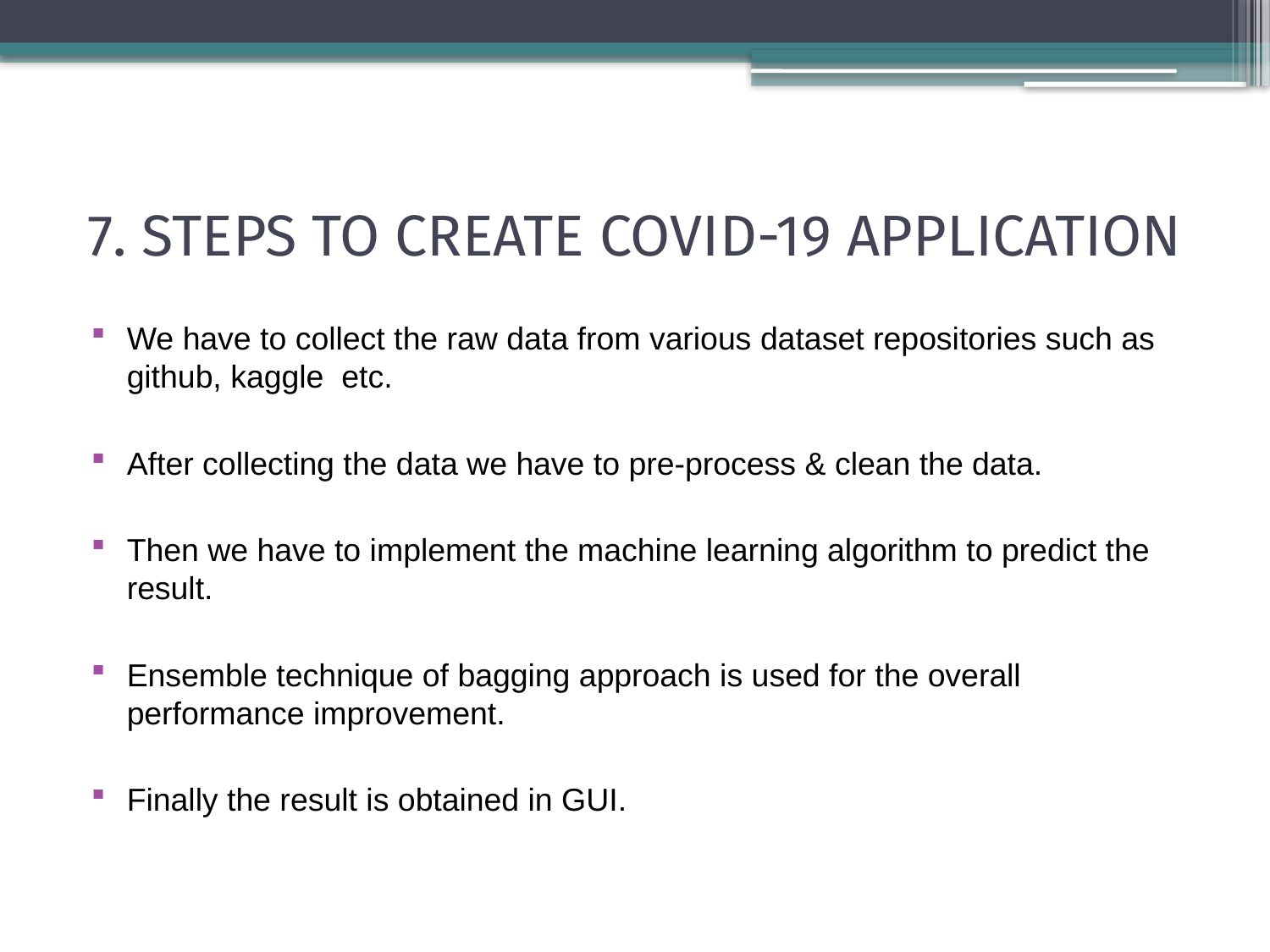

# 7. STEPS TO CREATE COVID-19 APPLICATION
We have to collect the raw data from various dataset repositories such as github, kaggle  etc.

After collecting the data we have to pre-process & clean the data.

Then we have to implement the machine learning algorithm to predict the result.

Ensemble technique of bagging approach is used for the overall performance improvement.

Finally the result is obtained in GUI.